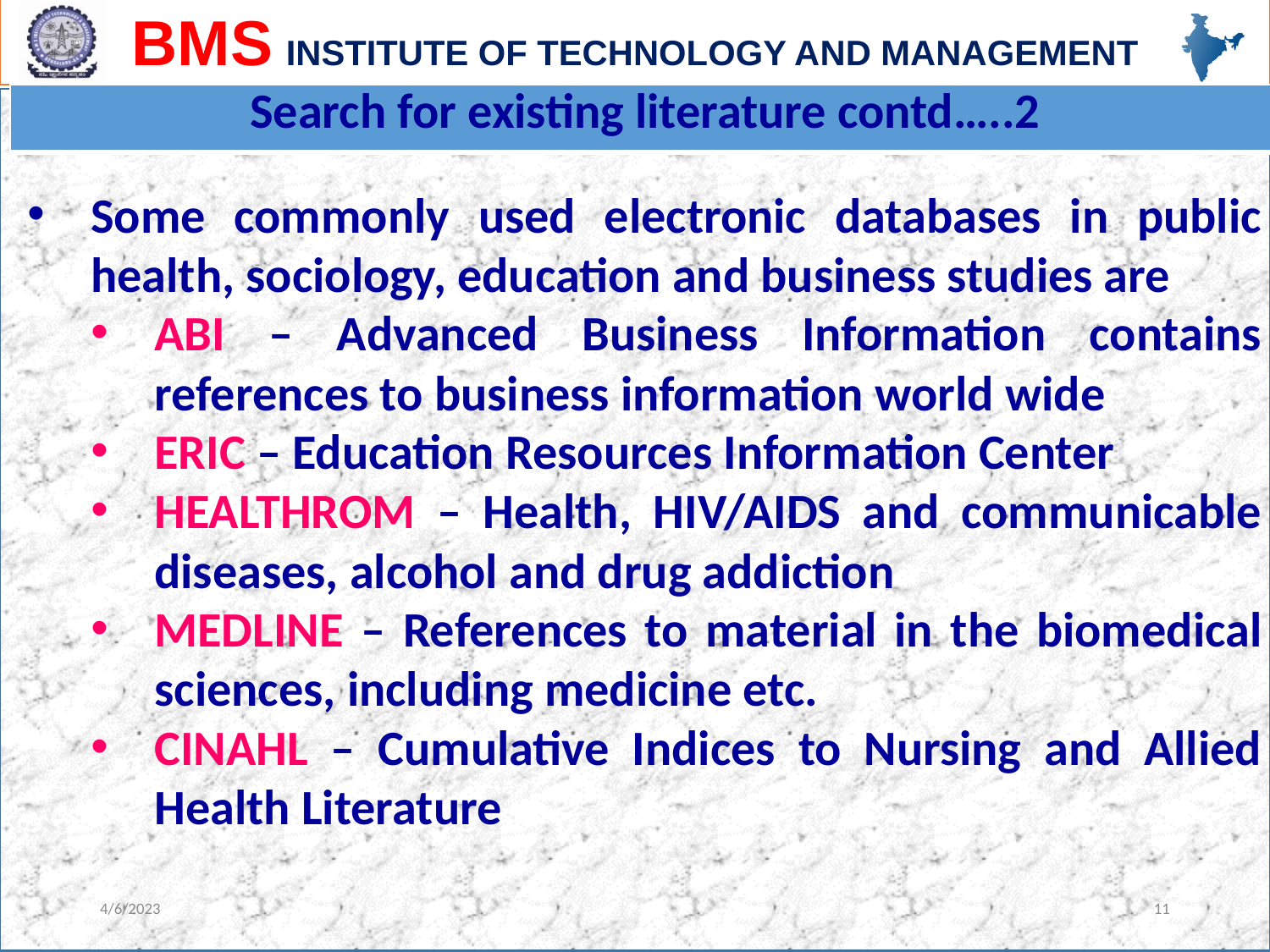

| Search for existing literature contd…..2 |
| --- |
Some commonly used electronic databases in public health, sociology, education and business studies are
ABI – Advanced Business Information contains references to business information world wide
ERIC – Education Resources Information Center
HEALTHROM – Health, HIV/AIDS and communicable diseases, alcohol and drug addiction
MEDLINE – References to material in the biomedical sciences, including medicine etc.
CINAHL – Cumulative Indices to Nursing and Allied Health Literature
4/6/2023
11